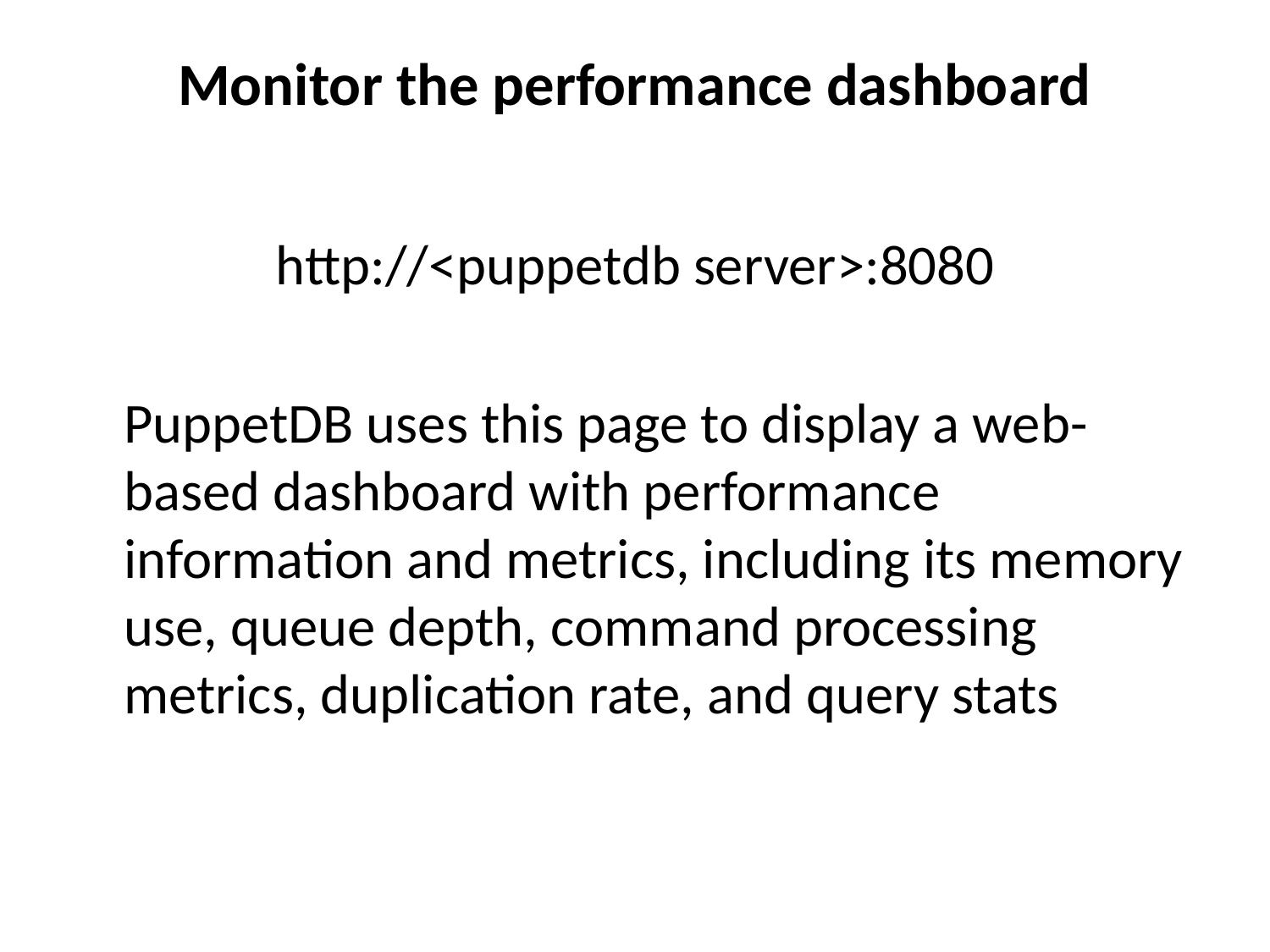

# Monitor the performance dashboard
http://<puppetdb server>:8080

	PuppetDB uses this page to display a web-based dashboard with performance information and metrics, including its memory use, queue depth, command processing metrics, duplication rate, and query stats